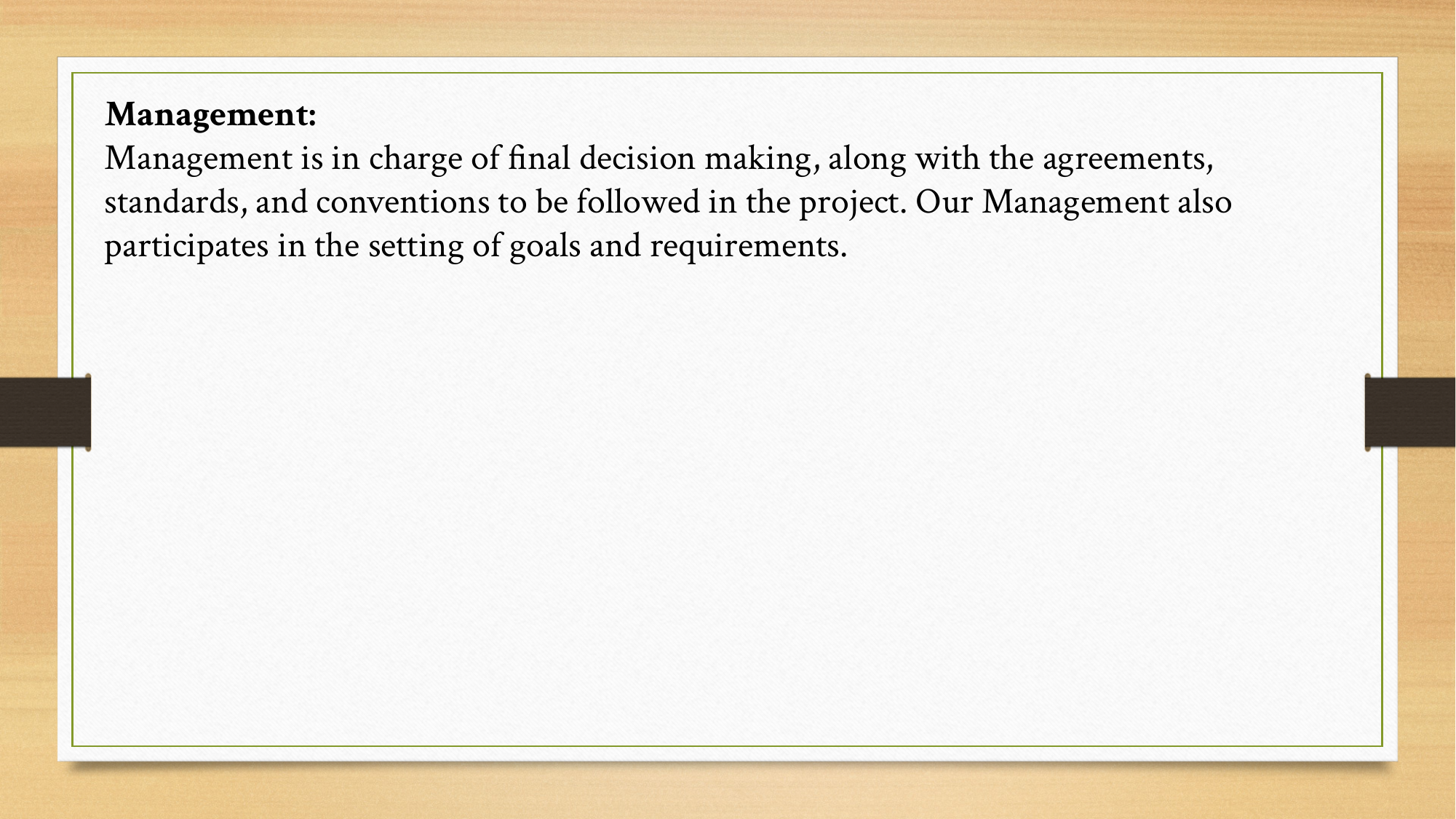

#
Management:
Management is in charge of final decision making, along with the agreements, standards, and conventions to be followed in the project. Our Management also participates in the setting of goals and requirements.